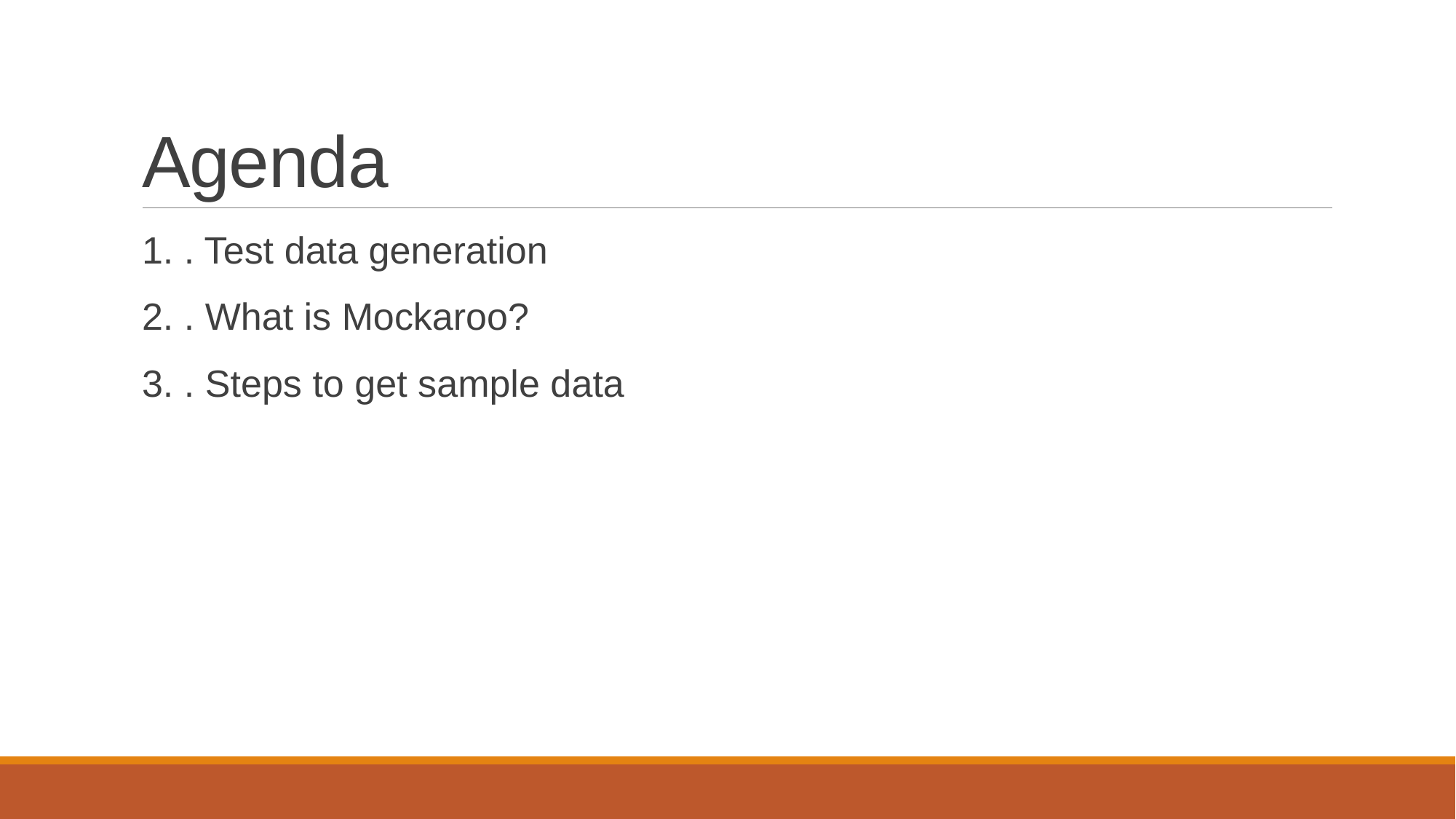

# Agenda
1. . Test data generation
2. . What is Mockaroo?
3. . Steps to get sample data